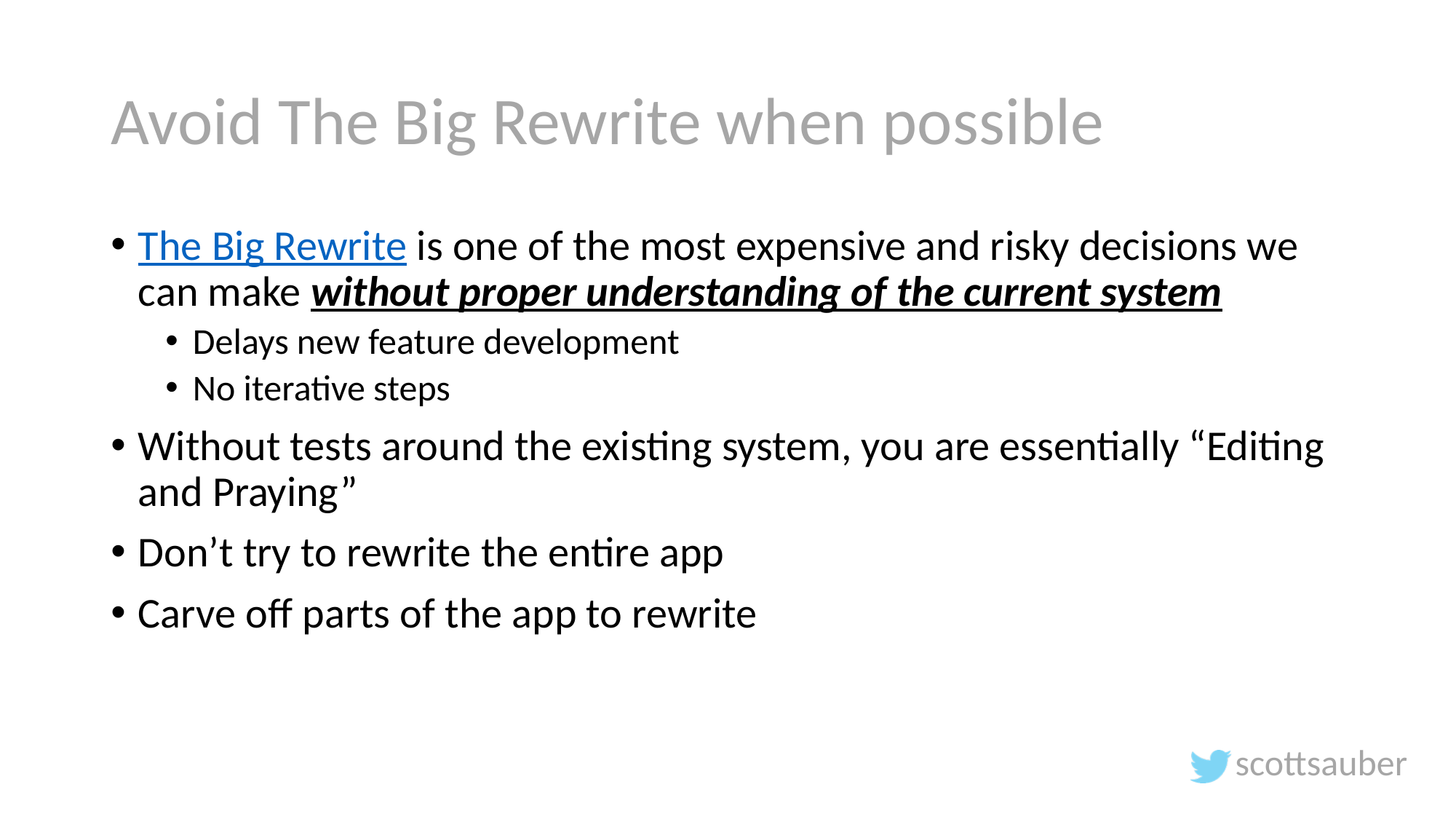

# Avoid The Big Rewrite when possible
The Big Rewrite is one of the most expensive and risky decisions we can make without proper understanding of the current system
Delays new feature development
No iterative steps
Without tests around the existing system, you are essentially “Editing and Praying”
Don’t try to rewrite the entire app
Carve off parts of the app to rewrite
scottsauber